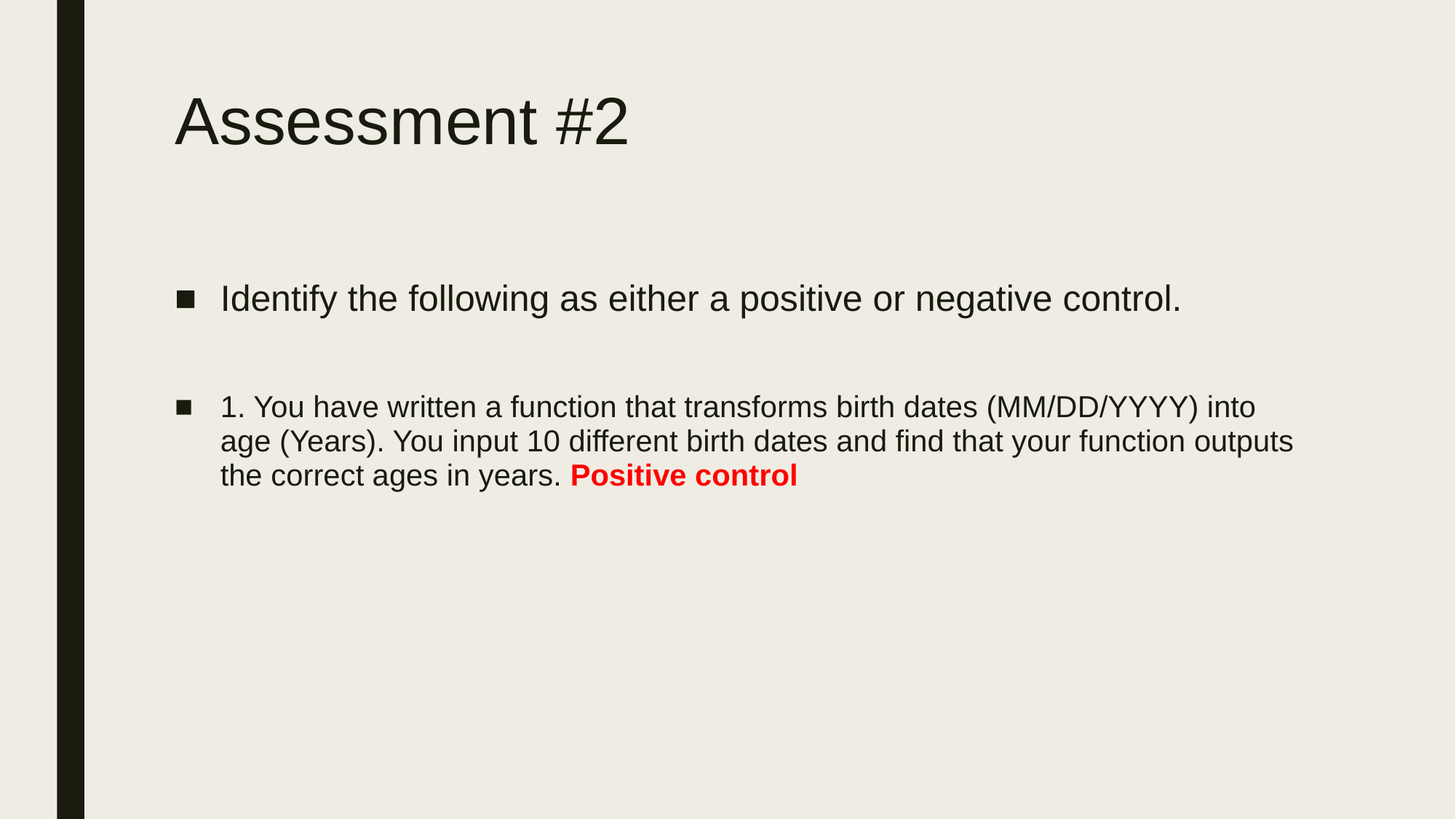

# Assessment #2
Identify the following as either a positive or negative control.

1. You have written a function that transforms birth dates (MM/DD/YYYY) into age (Years). You input 10 different birth dates and find that your function outputs the correct ages in years. Positive control